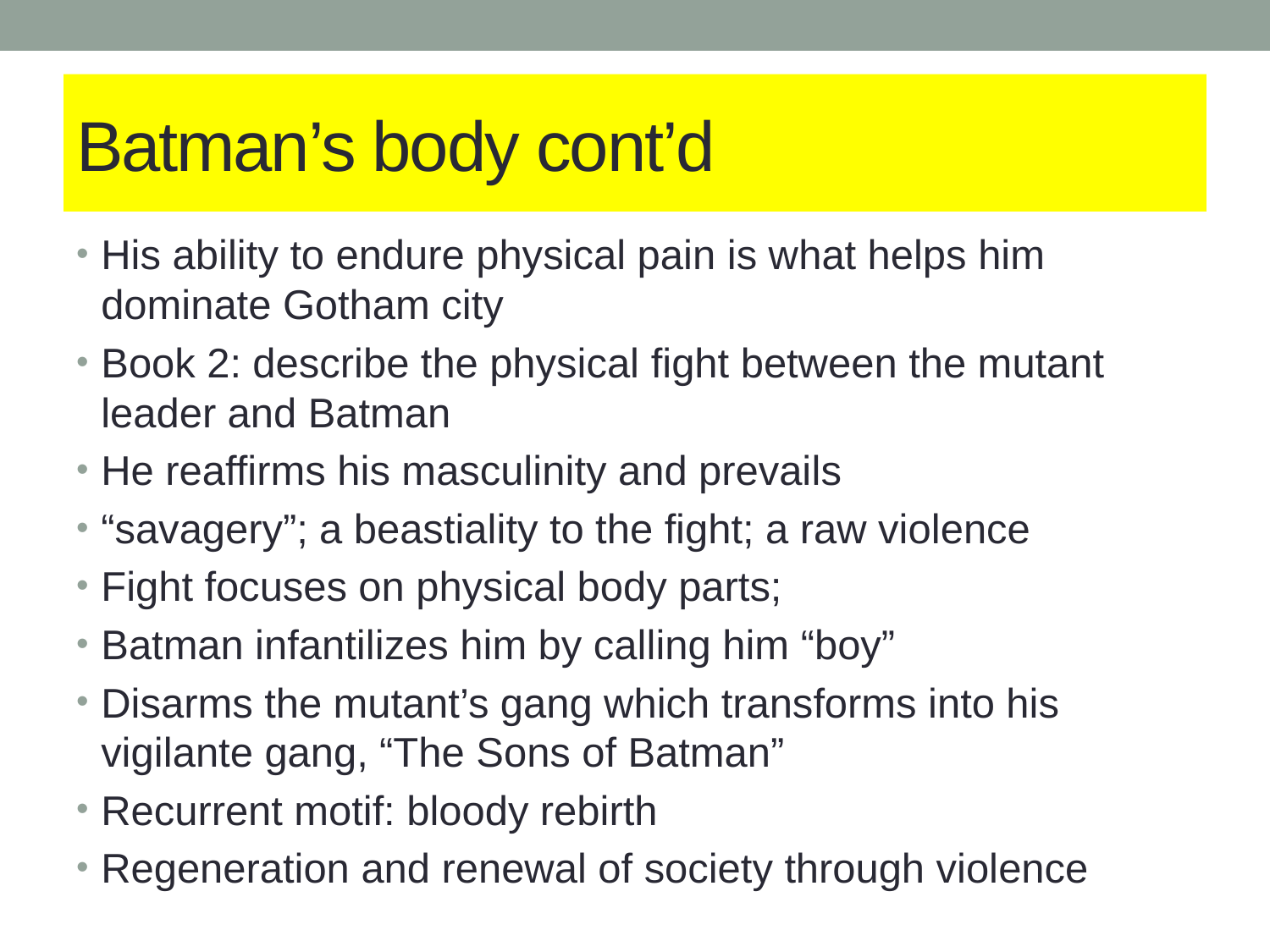

# Batman’s body cont’d
His ability to endure physical pain is what helps him dominate Gotham city
Book 2: describe the physical fight between the mutant leader and Batman
He reaffirms his masculinity and prevails
“savagery”; a beastiality to the fight; a raw violence
Fight focuses on physical body parts;
Batman infantilizes him by calling him “boy”
Disarms the mutant’s gang which transforms into his vigilante gang, “The Sons of Batman”
Recurrent motif: bloody rebirth
Regeneration and renewal of society through violence